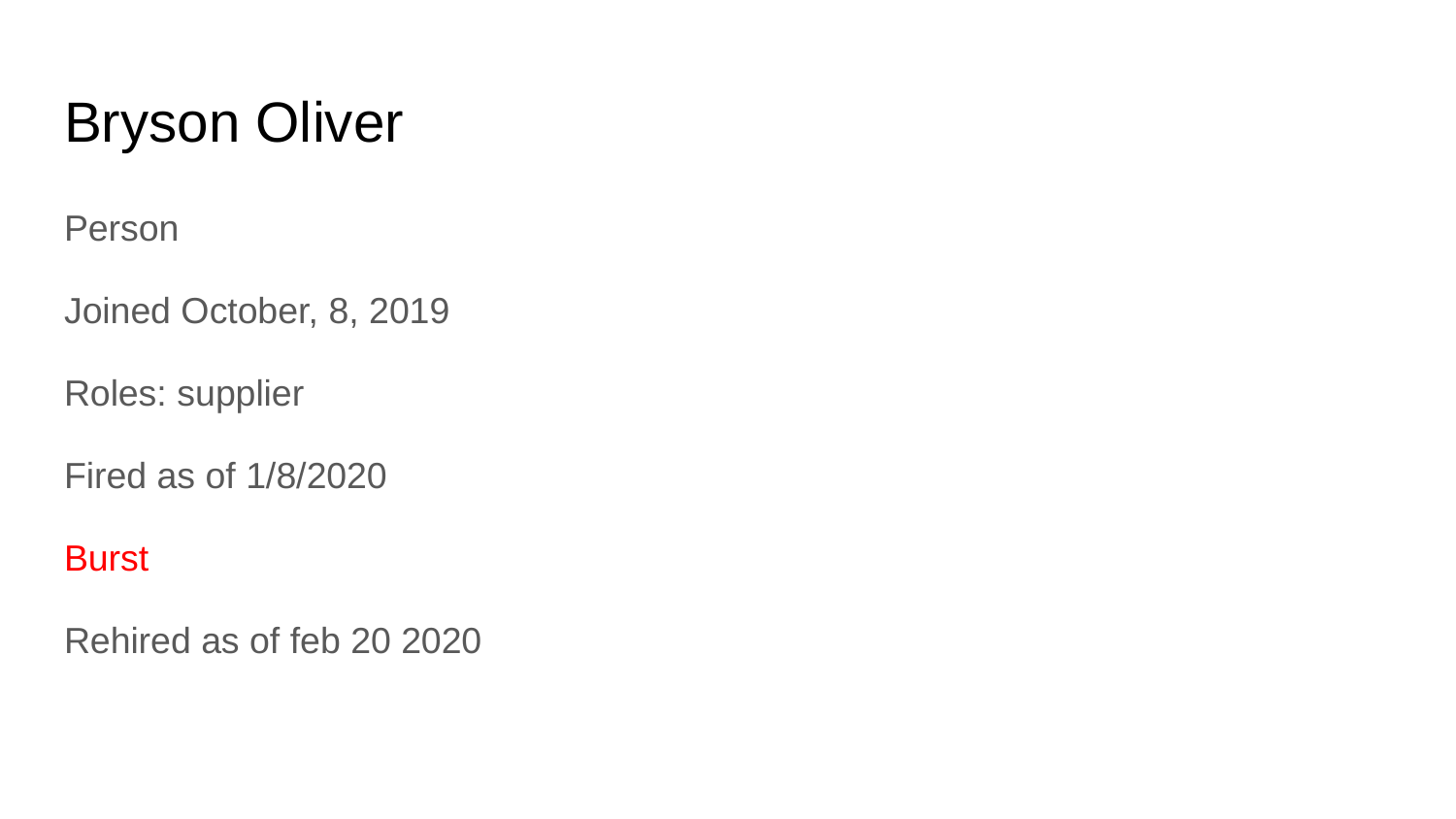

# Bryson Oliver
Person
Joined October, 8, 2019
Roles: supplier
Fired as of 1/8/2020
Burst
Rehired as of feb 20 2020